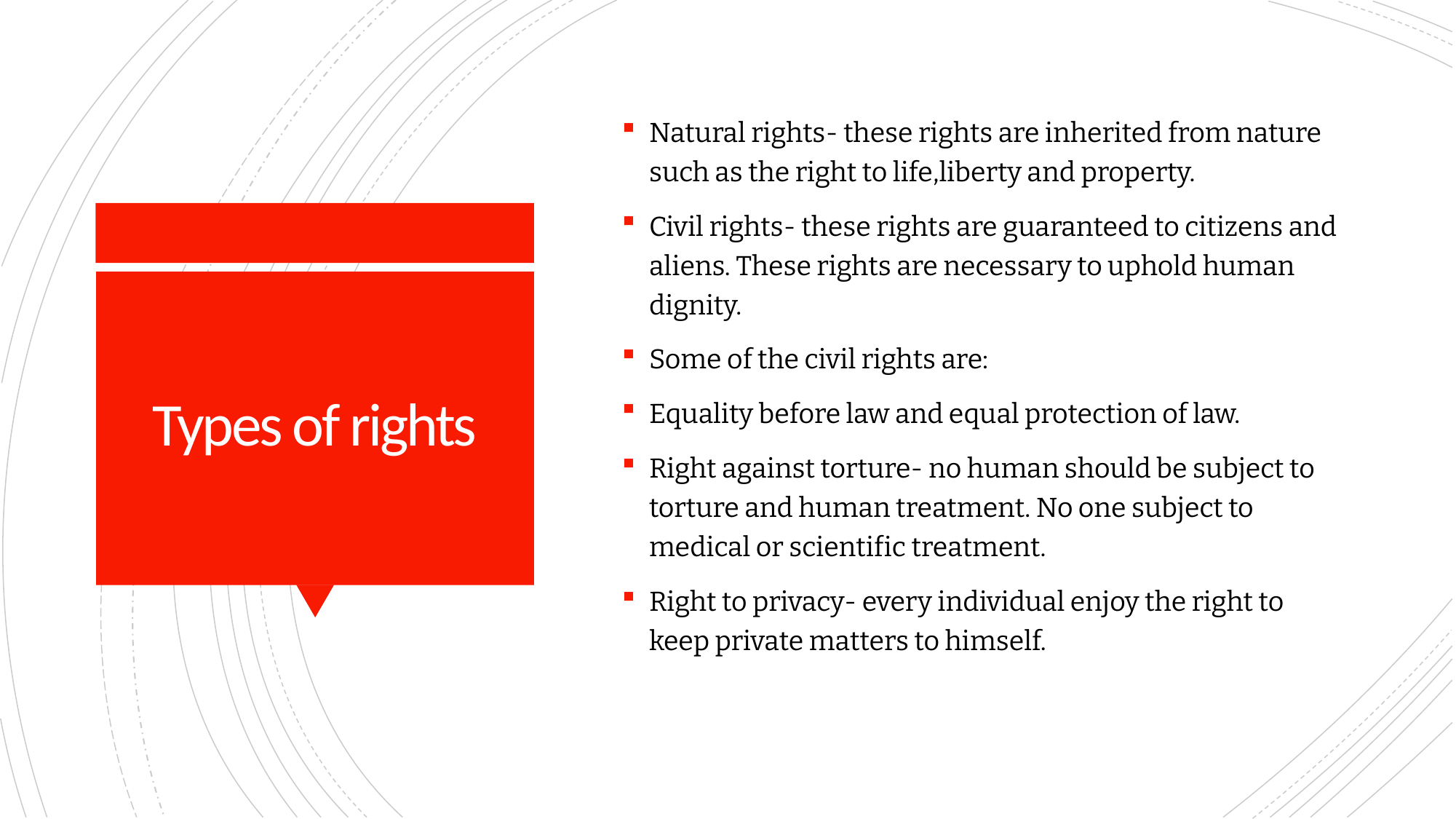

Natural rights- these rights are inherited from nature such as the right to life,liberty and property.
Civil rights- these rights are guaranteed to citizens and aliens. These rights are necessary to uphold human dignity.
Some of the civil rights are:
Equality before law and equal protection of law.
Right against torture- no human should be subject to torture and human treatment. No one subject to medical or scientific treatment.
Right to privacy- every individual enjoy the right to keep private matters to himself.

# Types of rights